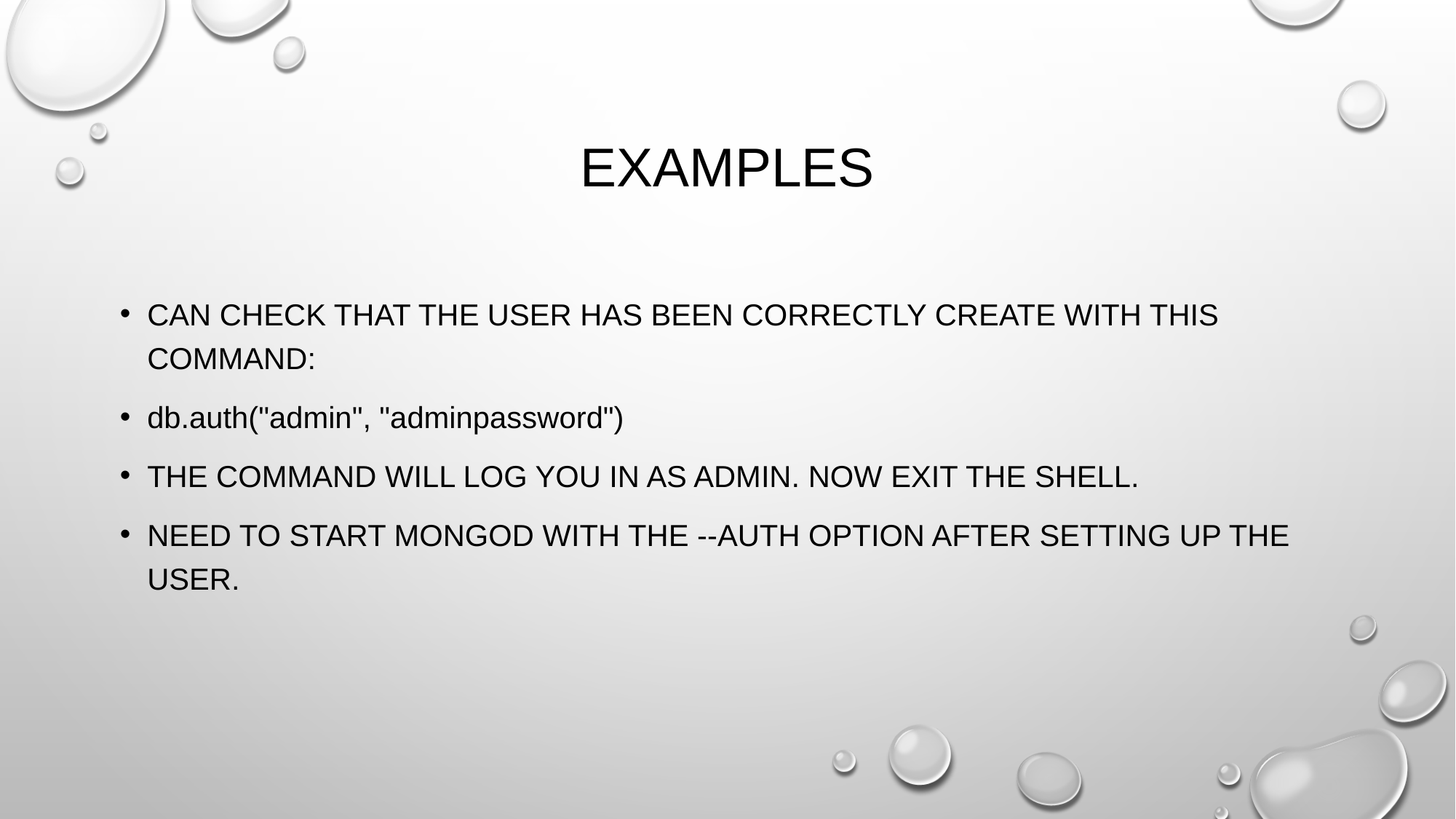

# Examples
can check that the user has been correctly create with this command:
db.auth("admin", "adminpassword")
The command will log you in as admin. Now exit the shell.
need to start mongod with the --auth option after setting up the user.